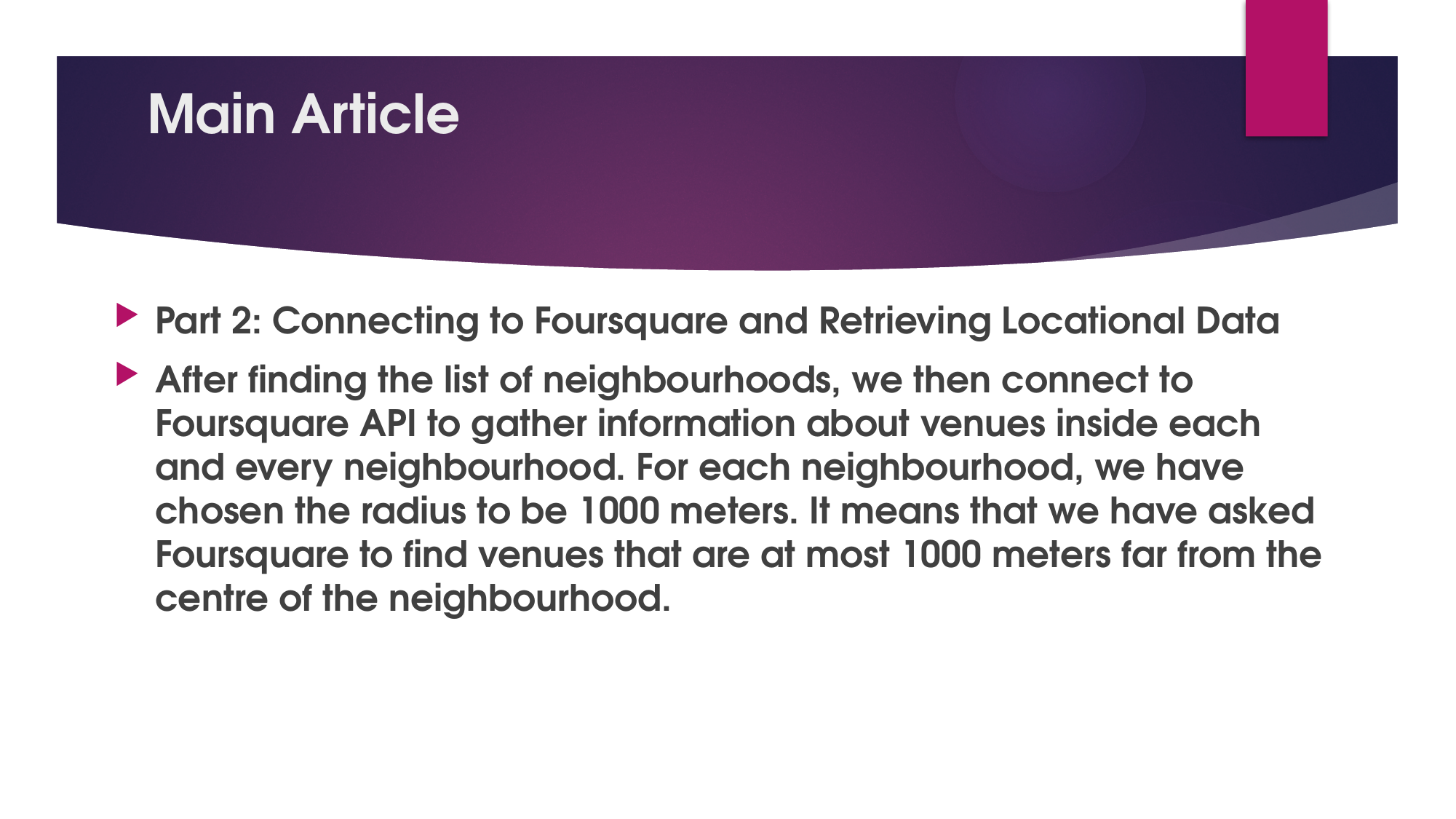

# Main Article
Part 2: Connecting to Foursquare and Retrieving Locational Data
After finding the list of neighbourhoods, we then connect to Foursquare API to gather information about venues inside each and every neighbourhood. For each neighbourhood, we have chosen the radius to be 1000 meters. It means that we have asked Foursquare to find venues that are at most 1000 meters far from the centre of the neighbourhood.